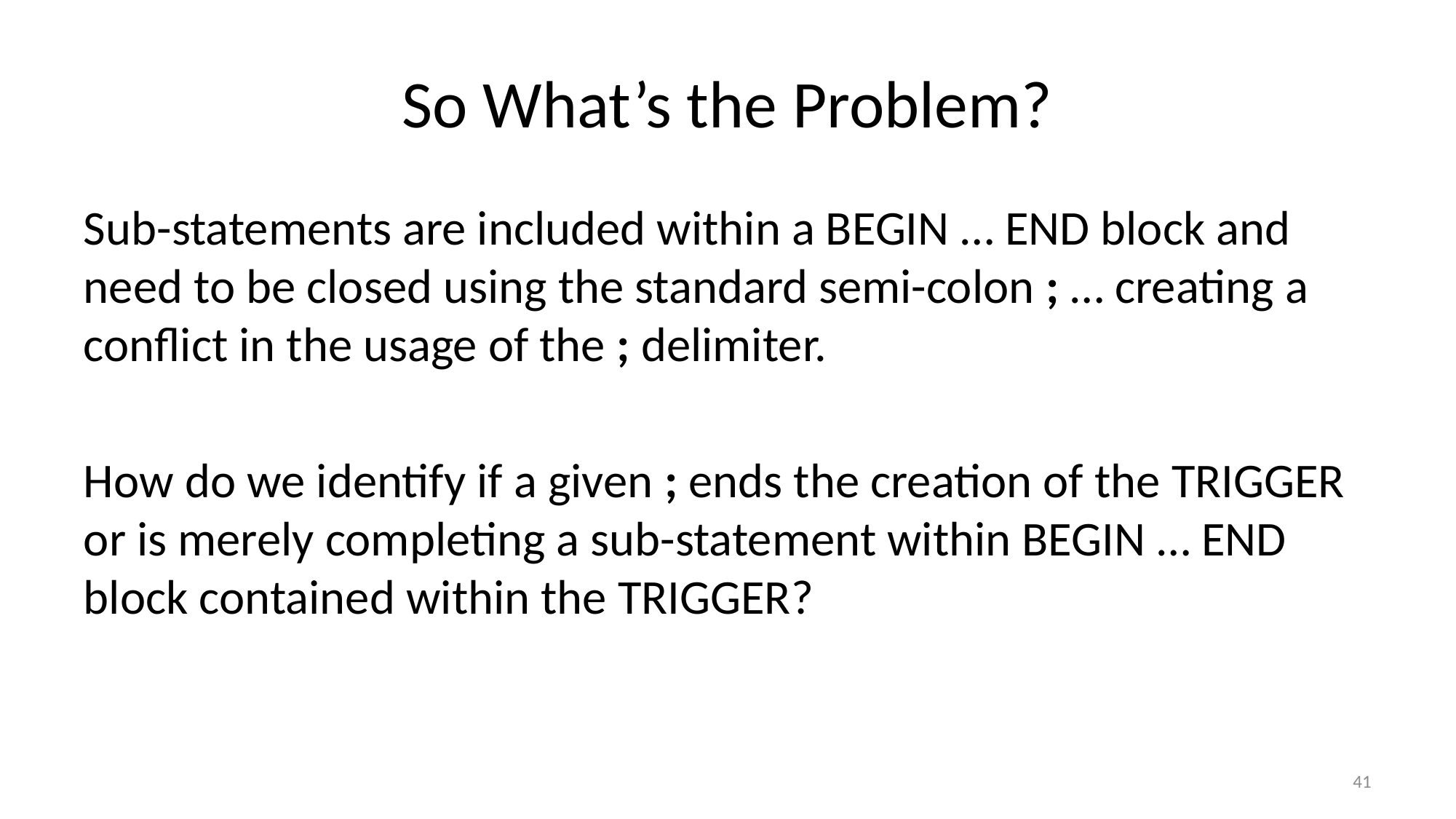

# So What’s the Problem?
Sub-statements are included within a BEGIN … END block and need to be closed using the standard semi-colon ; … creating a conflict in the usage of the ; delimiter.

How do we identify if a given ; ends the creation of the TRIGGER or is merely completing a sub-statement within BEGIN … END block contained within the TRIGGER?

41